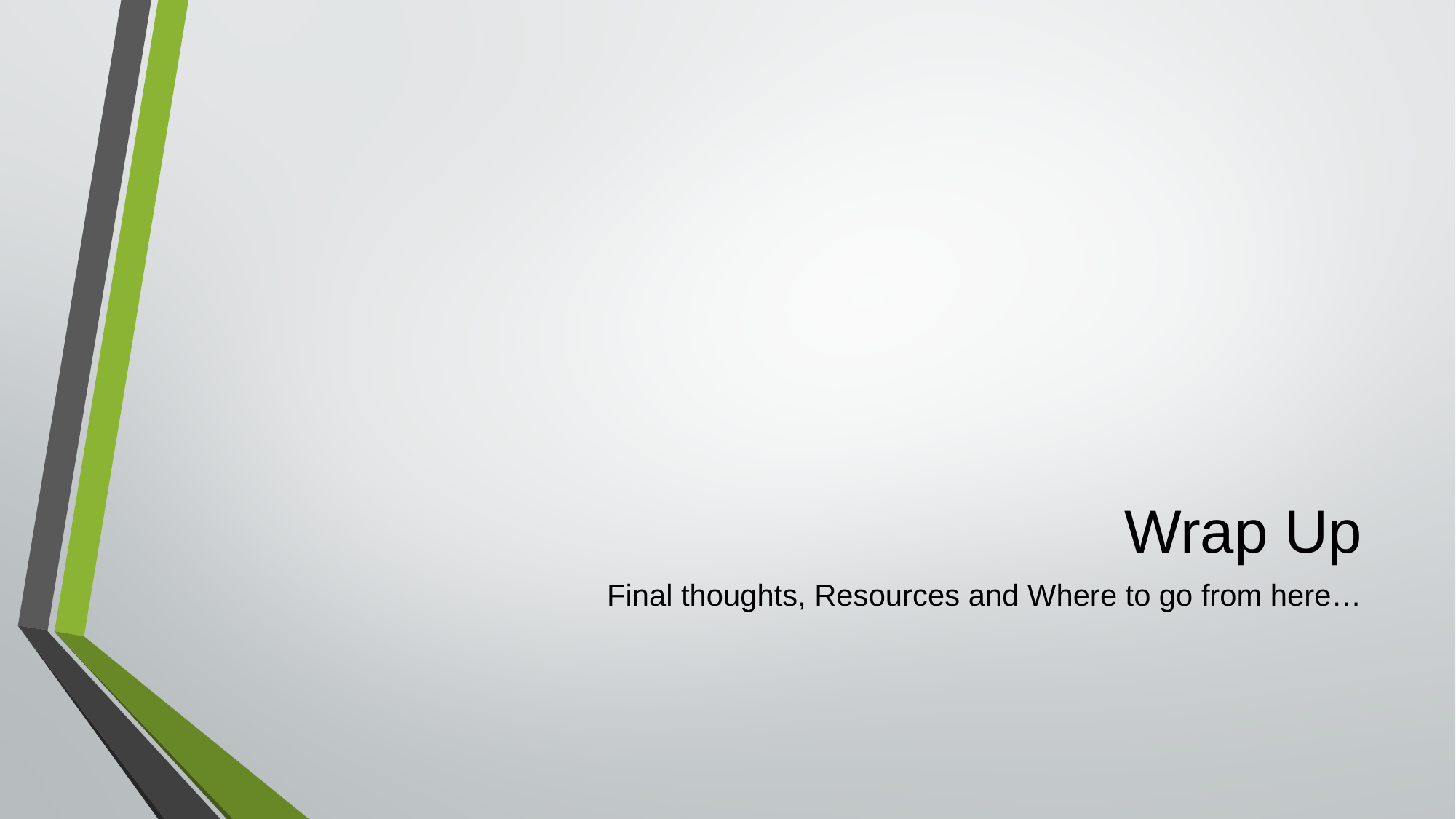

# Wrap Up
Final thoughts, Resources and Where to go from here…